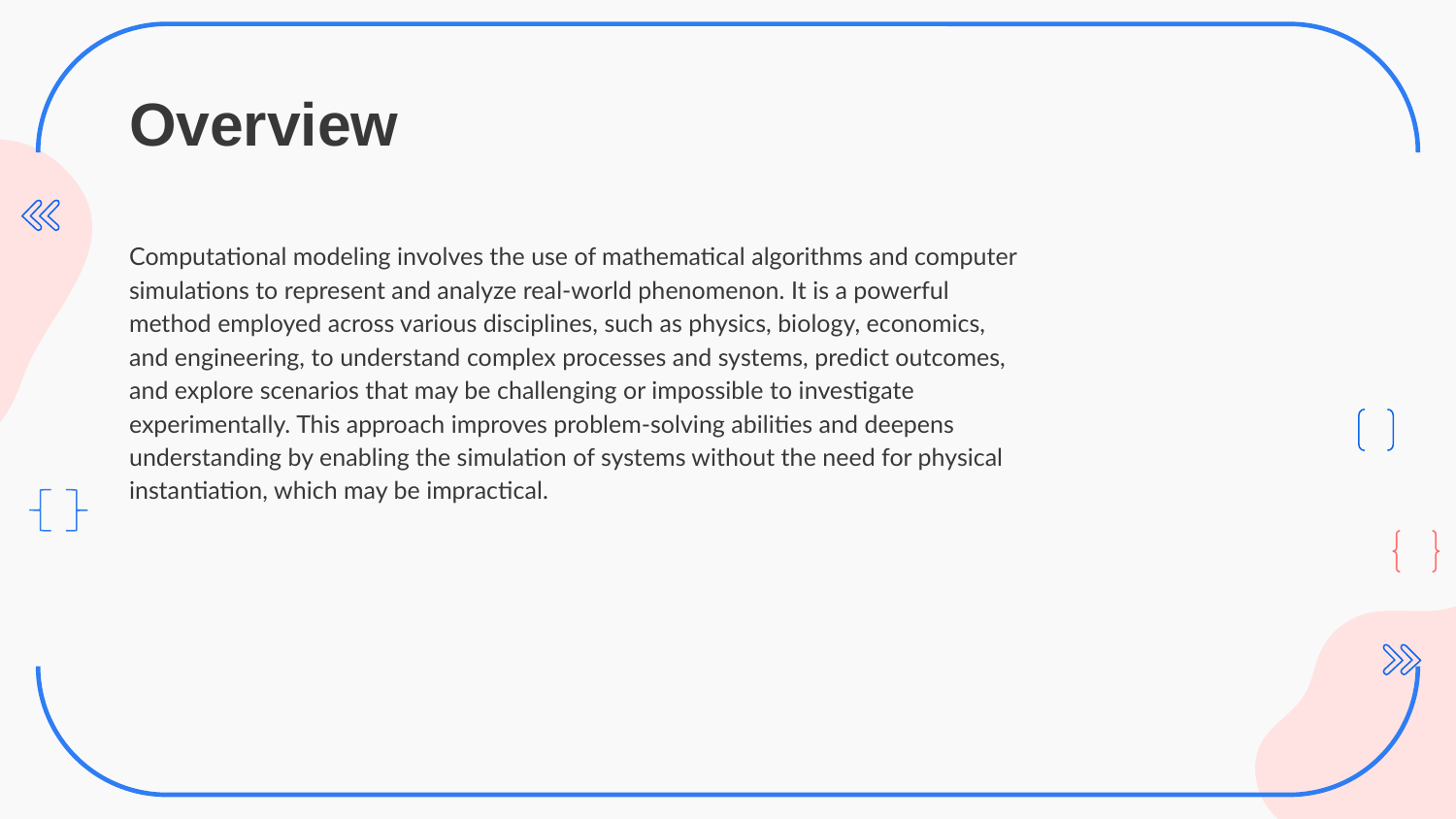

# Overview

Computational modeling involves the use of mathematical algorithms and computer simulations to represent and analyze real-world phenomenon. It is a powerful method employed across various disciplines, such as physics, biology, economics, and engineering, to understand complex processes and systems, predict outcomes, and explore scenarios that may be challenging or impossible to investigate experimentally. This approach improves problem-solving abilities and deepens understanding by enabling the simulation of systems without the need for physical instantiation, which may be impractical.